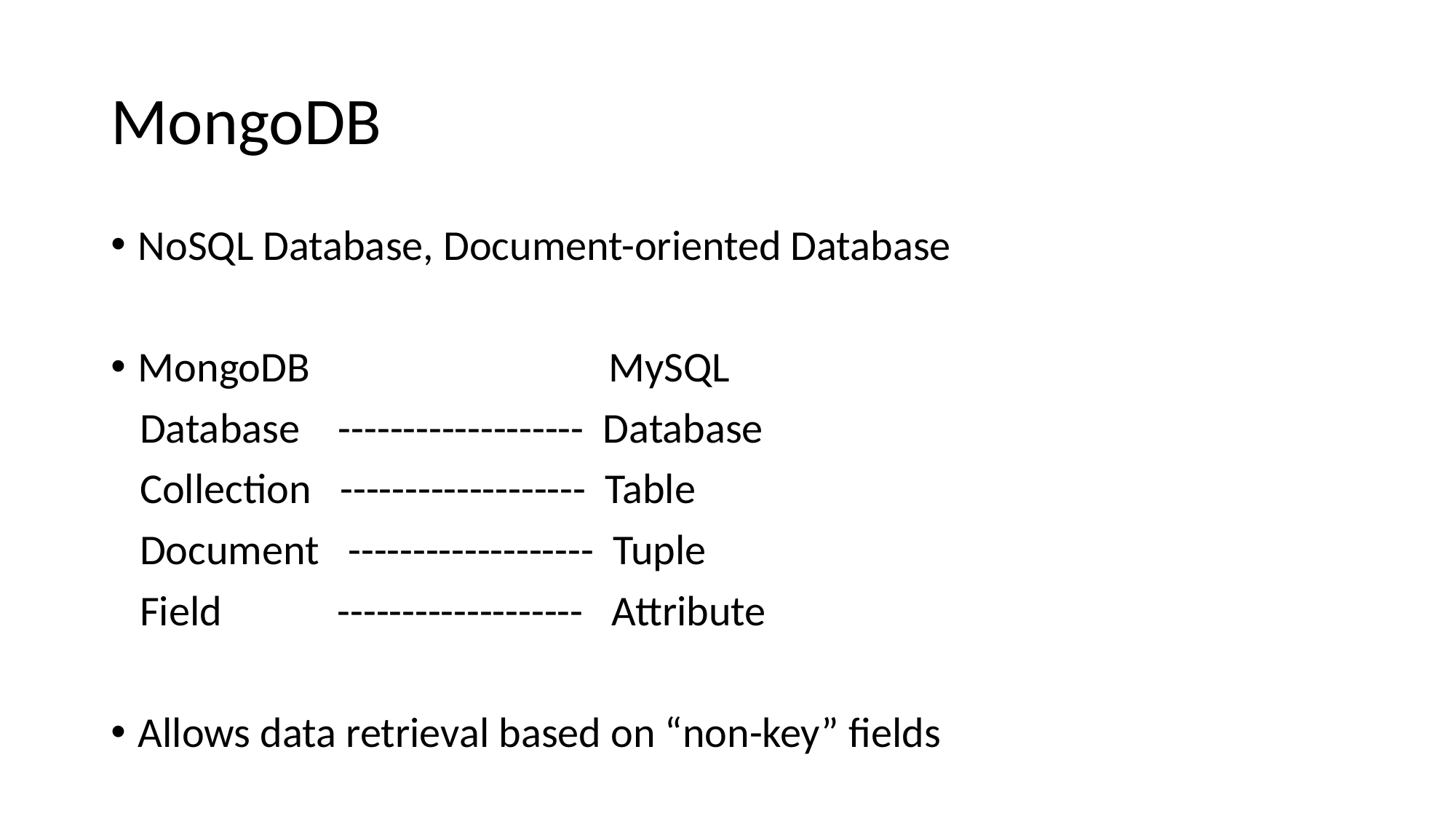

# MongoDB
NoSQL Database, Document-oriented Database

MongoDB                               MySQL
   Database    -------------------  Database
   Collection   -------------------  Table
   Document   -------------------  Tuple
   Field            -------------------   Attribute

Allows data retrieval based on “non-key” fields